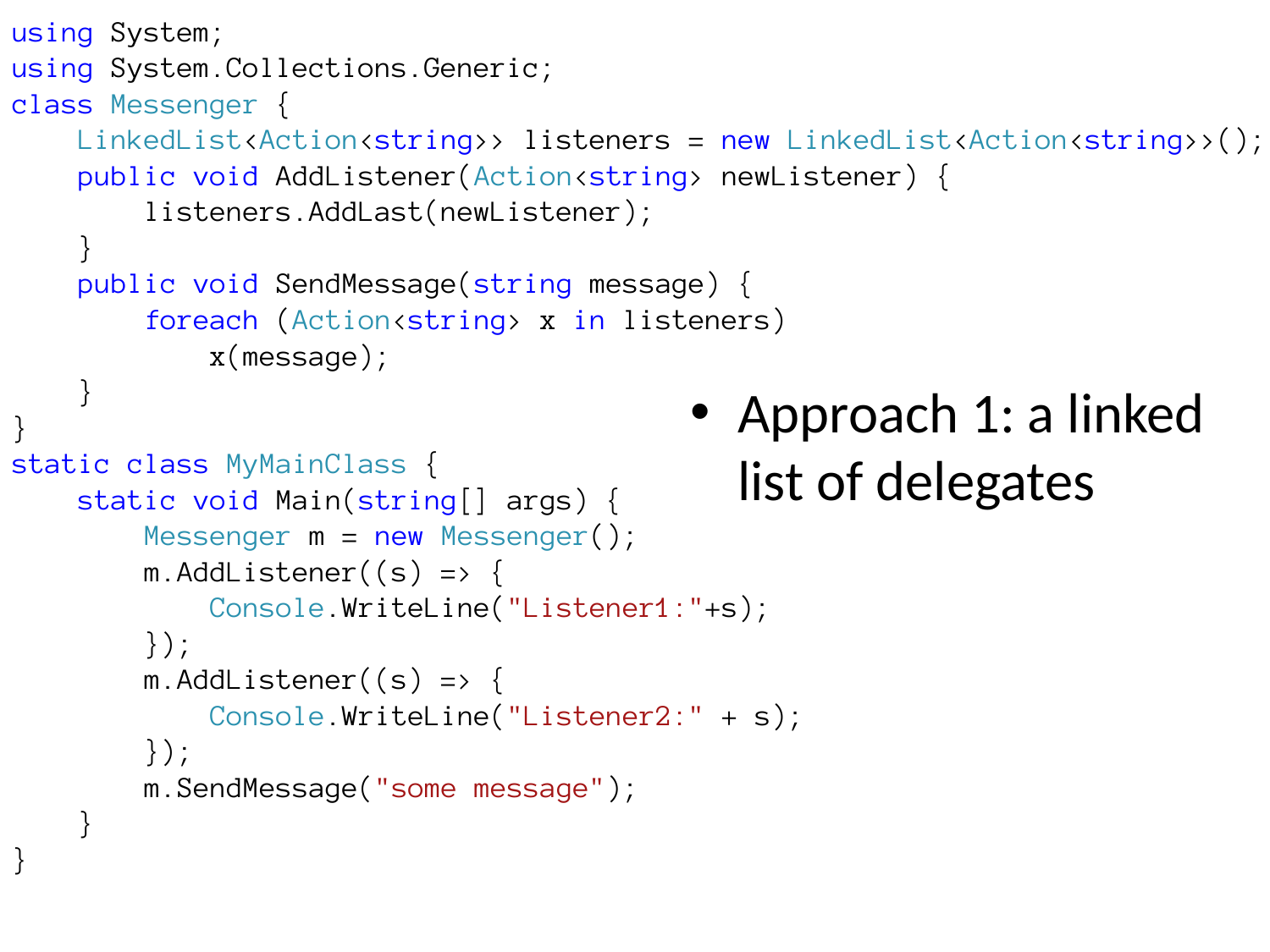

using System;
using System.Collections.Generic;
class Messenger {
    LinkedList<Action<string>> listeners = new LinkedList<Action<string>>();
    public void AddListener(Action<string> newListener) {
        listeners.AddLast(newListener);
    }
    public void SendMessage(string message) {
        foreach (Action<string> x in listeners)
            x(message);
    }
}
static class MyMainClass {
    static void Main(string[] args) {
        Messenger m = new Messenger();
        m.AddListener((s) => {
            Console.WriteLine("Listener1:"+s);
        });
        m.AddListener((s) => {
            Console.WriteLine("Listener2:" + s);
        });
        m.SendMessage("some message");
    }
}
Approach 1: a linked list of delegates